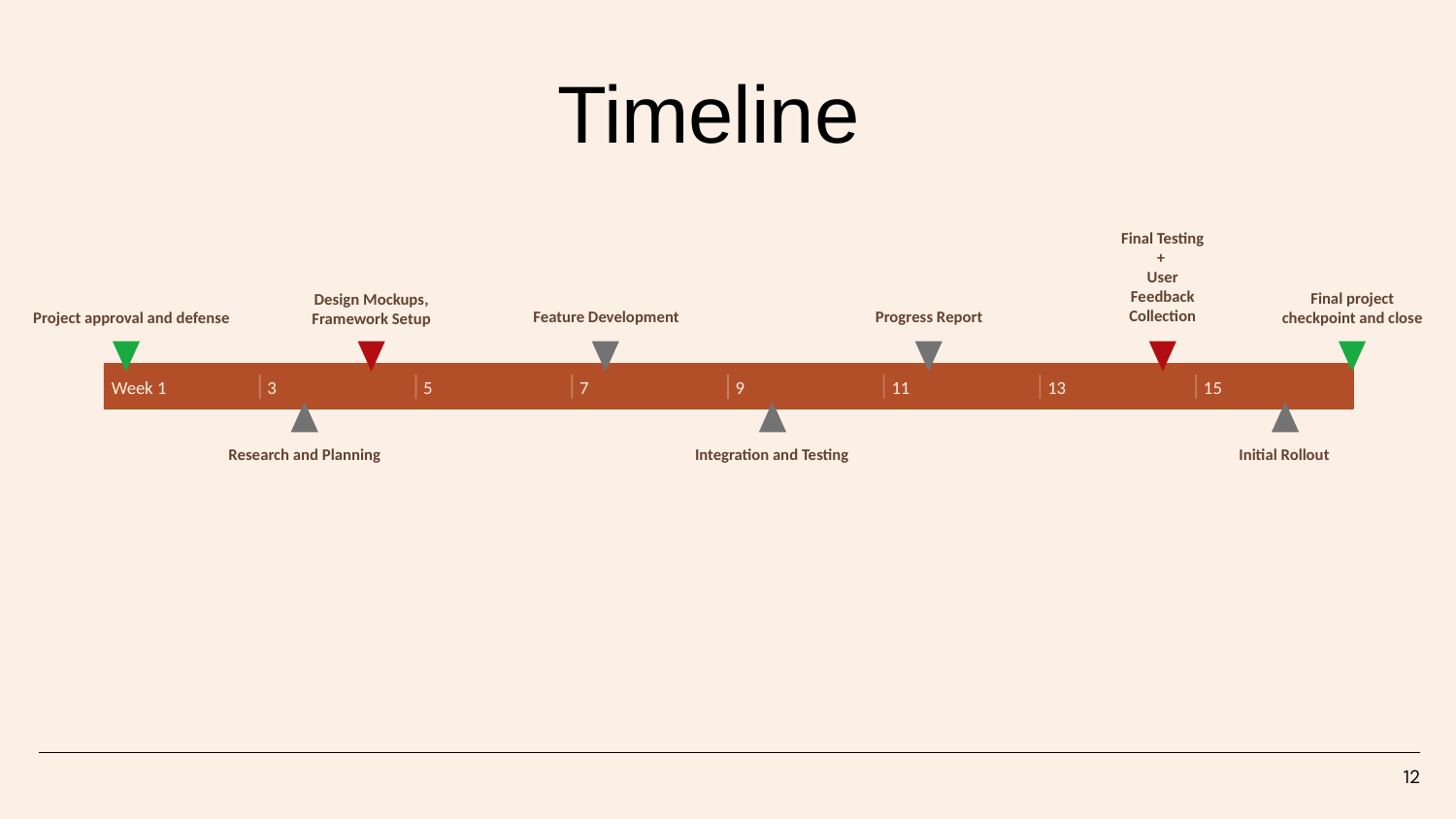

Timeline
Final Testing +
User Feedback Collection
Final project checkpoint and close
Design Mockups, Framework Setup
Progress Report
Feature Development
Project approval and defense

Week 1
11
13
15
3
5
7
9

Research and Planning
Integration and Testing
Initial Rollout
12